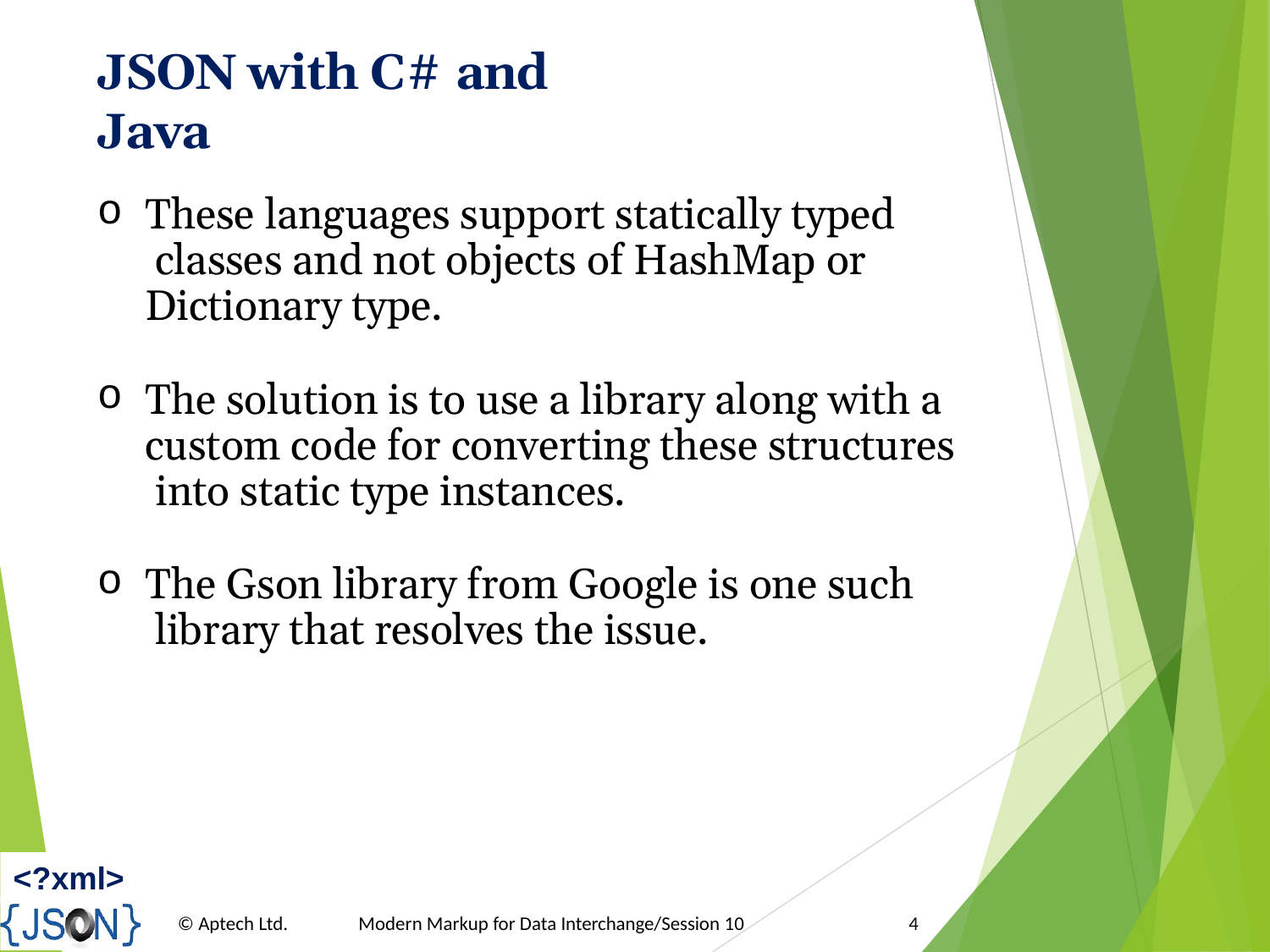

# JSON with C# and Java
These languages support statically typed  classes and not objects of HashMap or  Dictionary type.

The solution is to use a library along with a  custom code for converting these structures  into static type instances.

The Gson library from Google is one such  library that resolves the issue.
<?xml>
© Aptech Ltd.
Modern Markup for Data Interchange/Session 10
4